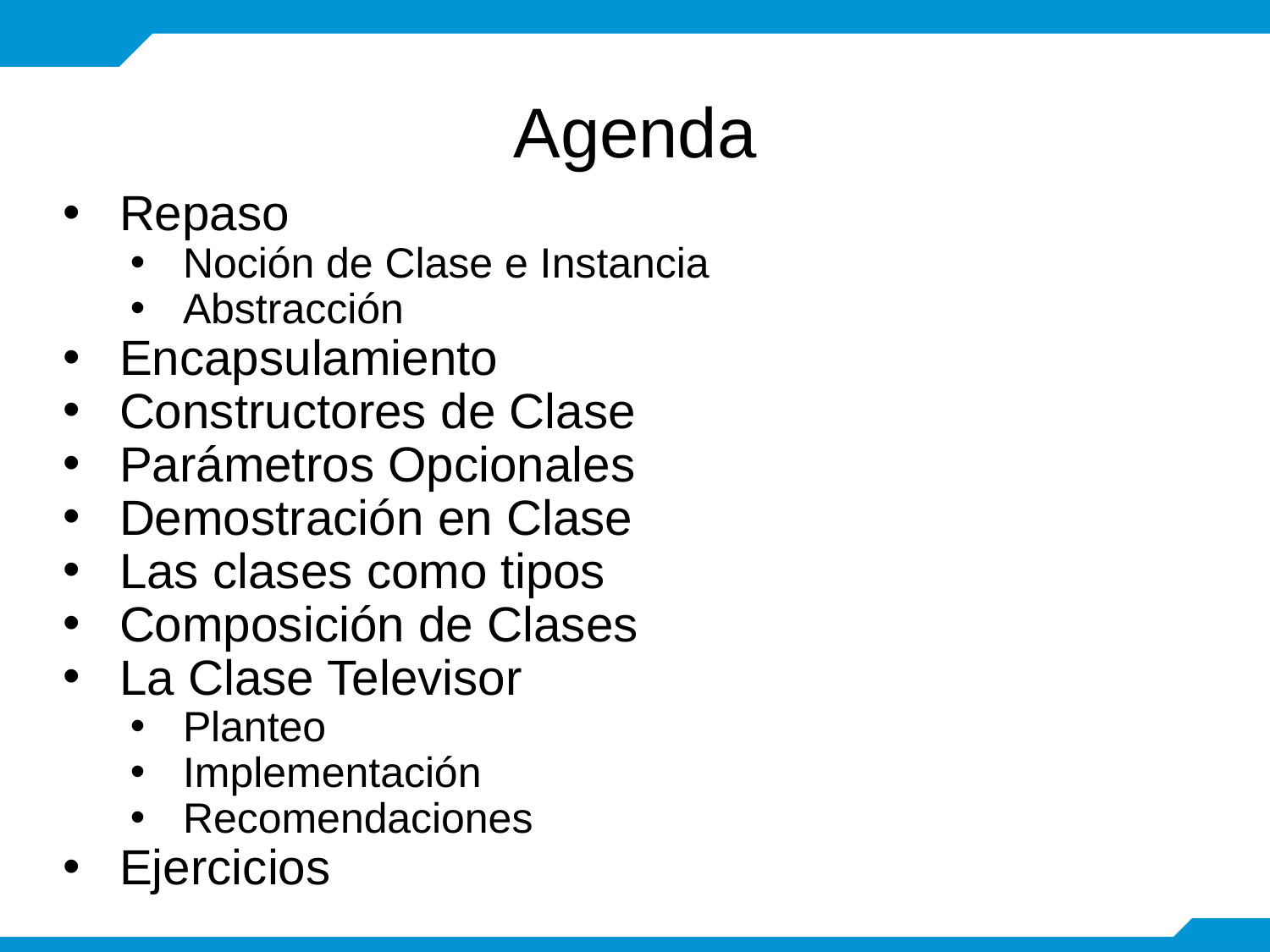

# Agenda
Repaso
Noción de Clase e Instancia
Abstracción
Encapsulamiento
Constructores de Clase
Parámetros Opcionales
Demostración en Clase
Las clases como tipos
Composición de Clases
La Clase Televisor
Planteo
Implementación
Recomendaciones
Ejercicios